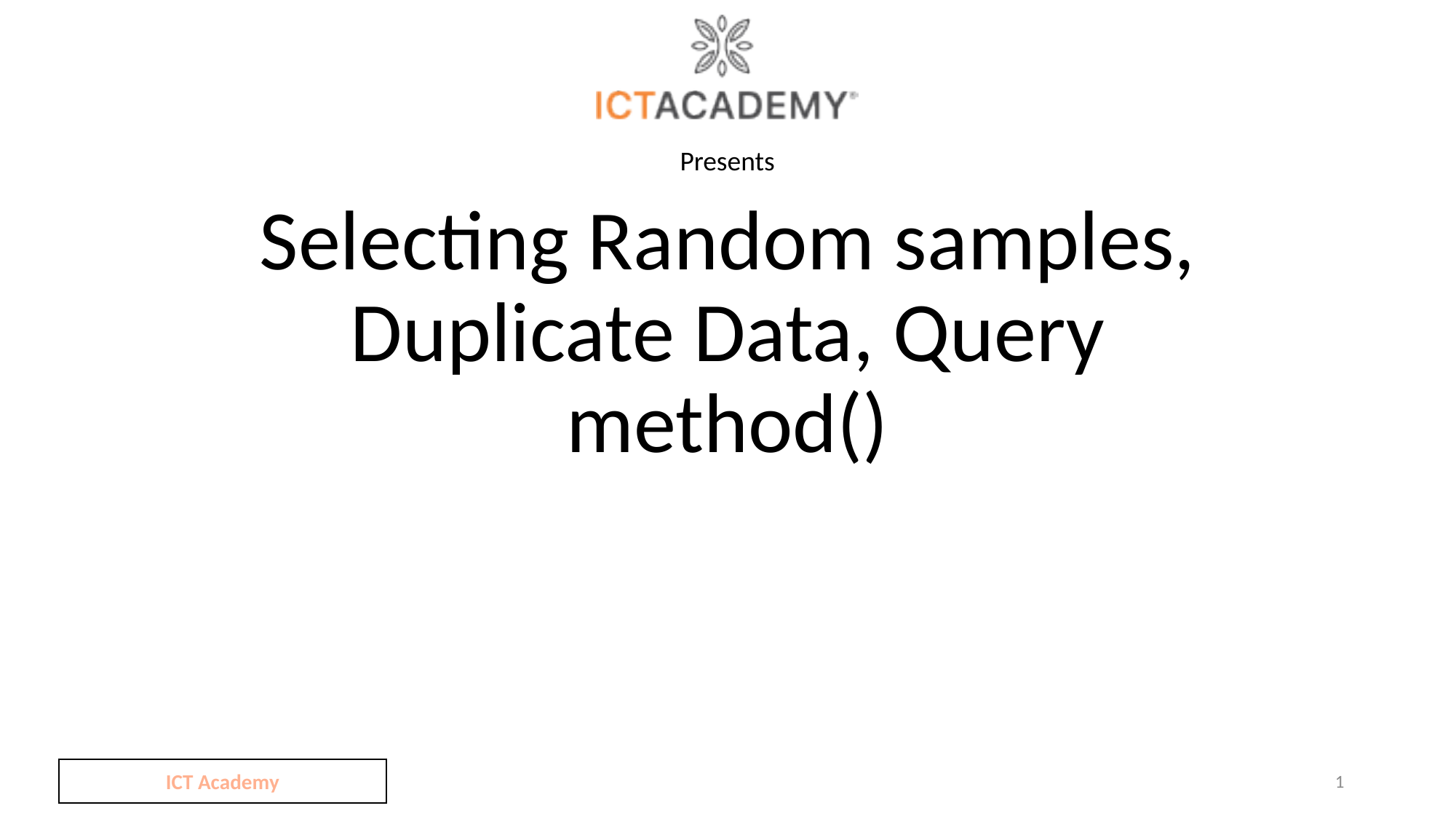

# Selecting Random samples, Duplicate Data, Query method()
ICT Academy
1